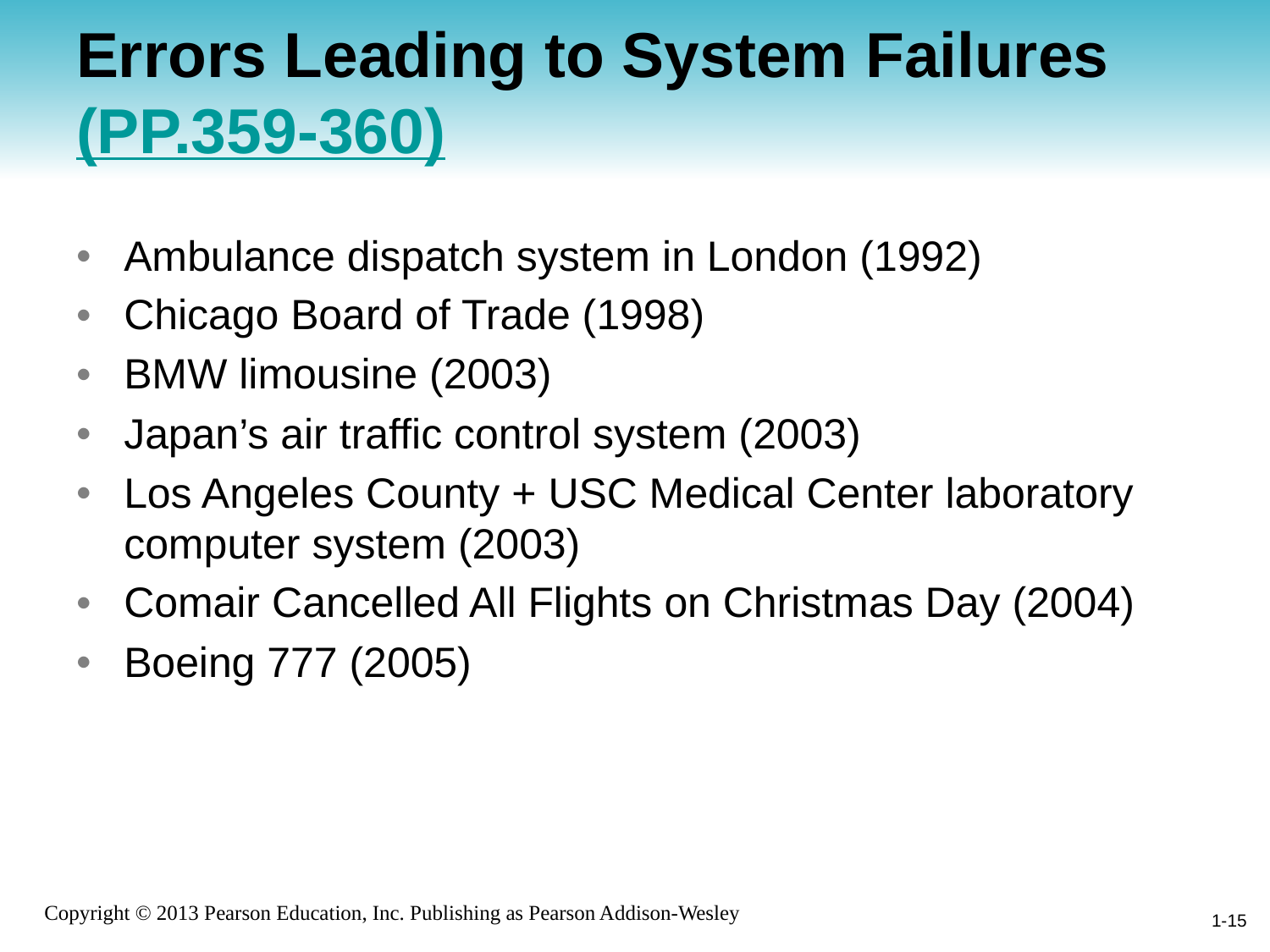

# Errors Leading to System Failures (PP.359-360)
Ambulance dispatch system in London (1992)
Chicago Board of Trade (1998)
BMW limousine (2003)
Japan’s air traffic control system (2003)
Los Angeles County + USC Medical Center laboratory computer system (2003)
Comair Cancelled All Flights on Christmas Day (2004)
Boeing 777 (2005)
1-15